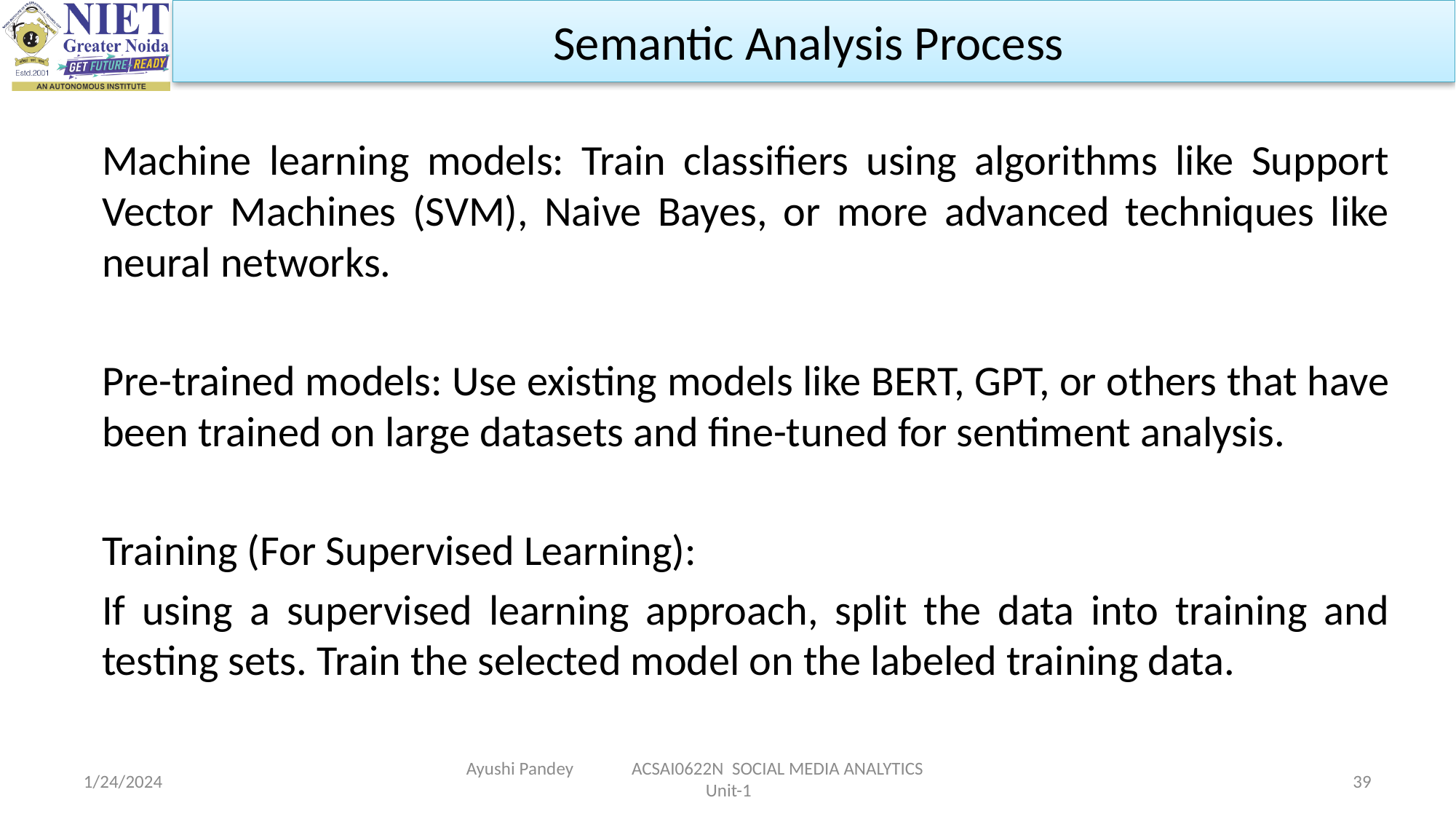

Semantic Analysis Process
Machine learning models: Train classifiers using algorithms like Support Vector Machines (SVM), Naive Bayes, or more advanced techniques like neural networks.

Pre-trained models: Use existing models like BERT, GPT, or others that have been trained on large datasets and fine-tuned for sentiment analysis.

Training (For Supervised Learning):
If using a supervised learning approach, split the data into training and testing sets. Train the selected model on the labeled training data.

Ayushi Pandey              ACSAI0622N  SOCIAL MEDIA ANALYTICS                 Unit-1
1/24/2024
39